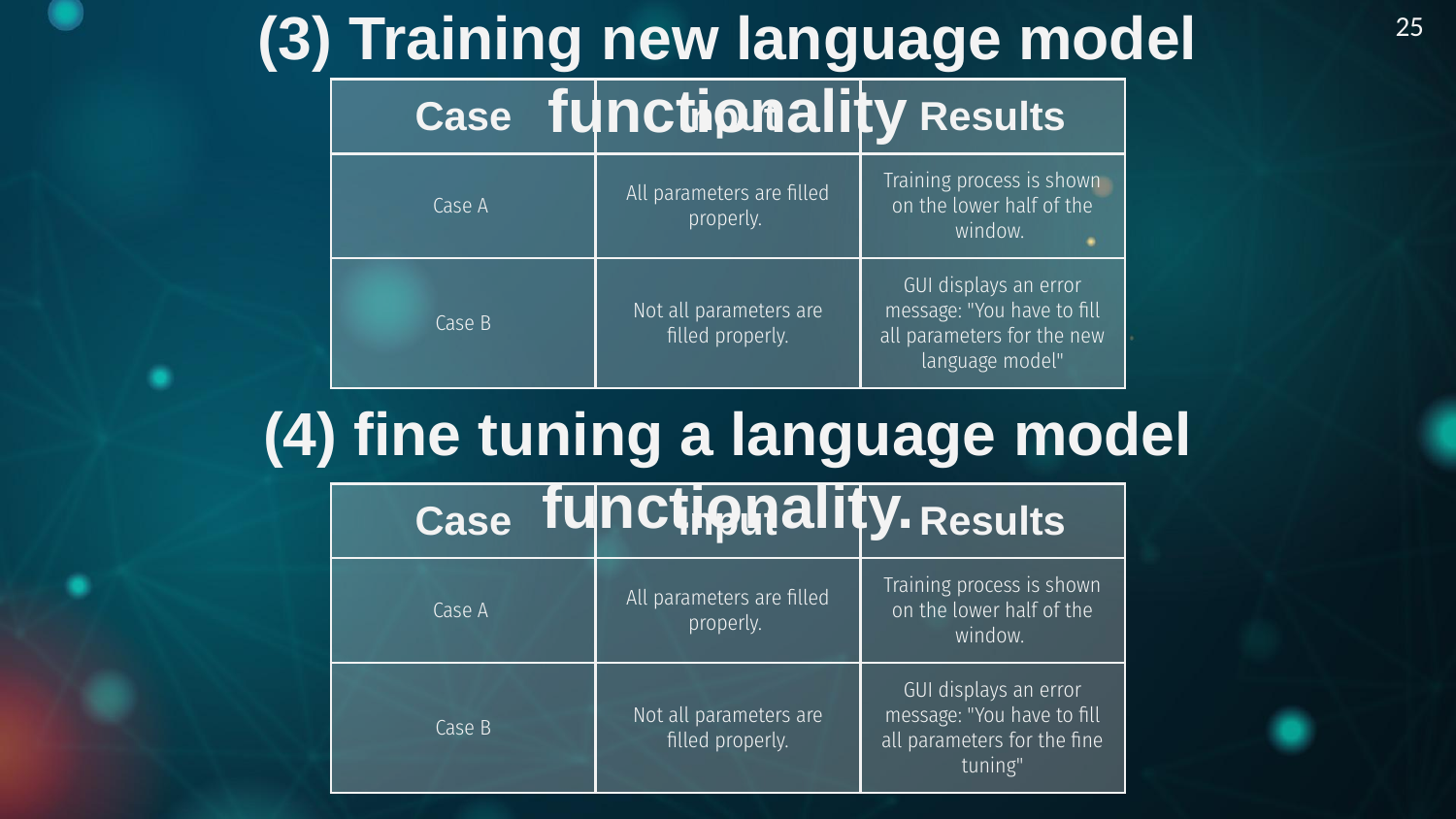

# (3) Training new language model functionality
25
| Case | Input | Results |
| --- | --- | --- |
| Case A | All parameters are filled properly. | Training process is shown on the lower half of the window. |
| Case B | Not all parameters are filled properly. | GUI displays an error message: "You have to fill all parameters for the new language model" |
(4) fine tuning a language model functionality.
| Case | Input | Results |
| --- | --- | --- |
| Case A | All parameters are filled properly. | Training process is shown on the lower half of the window. |
| Case B | Not all parameters are filled properly. | GUI displays an error message: "You have to fill all parameters for the fine tuning" |